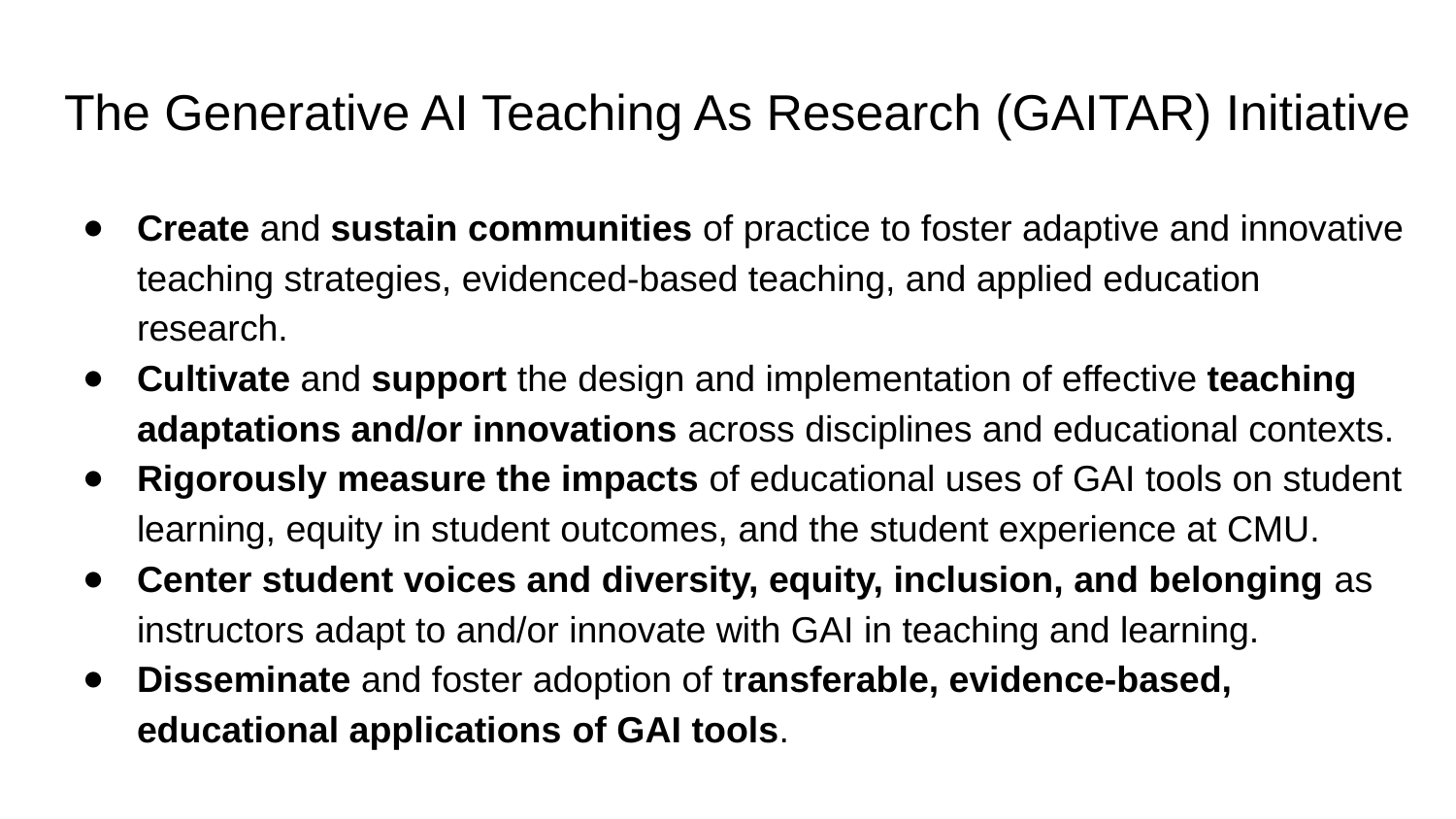

# The Generative AI Teaching As Research (GAITAR) Initiative
Create and sustain communities of practice to foster adaptive and innovative teaching strategies, evidenced-based teaching, and applied education research.
Cultivate and support the design and implementation of effective teaching adaptations and/or innovations across disciplines and educational contexts.
Rigorously measure the impacts of educational uses of GAI tools on student learning, equity in student outcomes, and the student experience at CMU.
Center student voices and diversity, equity, inclusion, and belonging as instructors adapt to and/or innovate with GAI in teaching and learning.
Disseminate and foster adoption of transferable, evidence-based, educational applications of GAI tools.